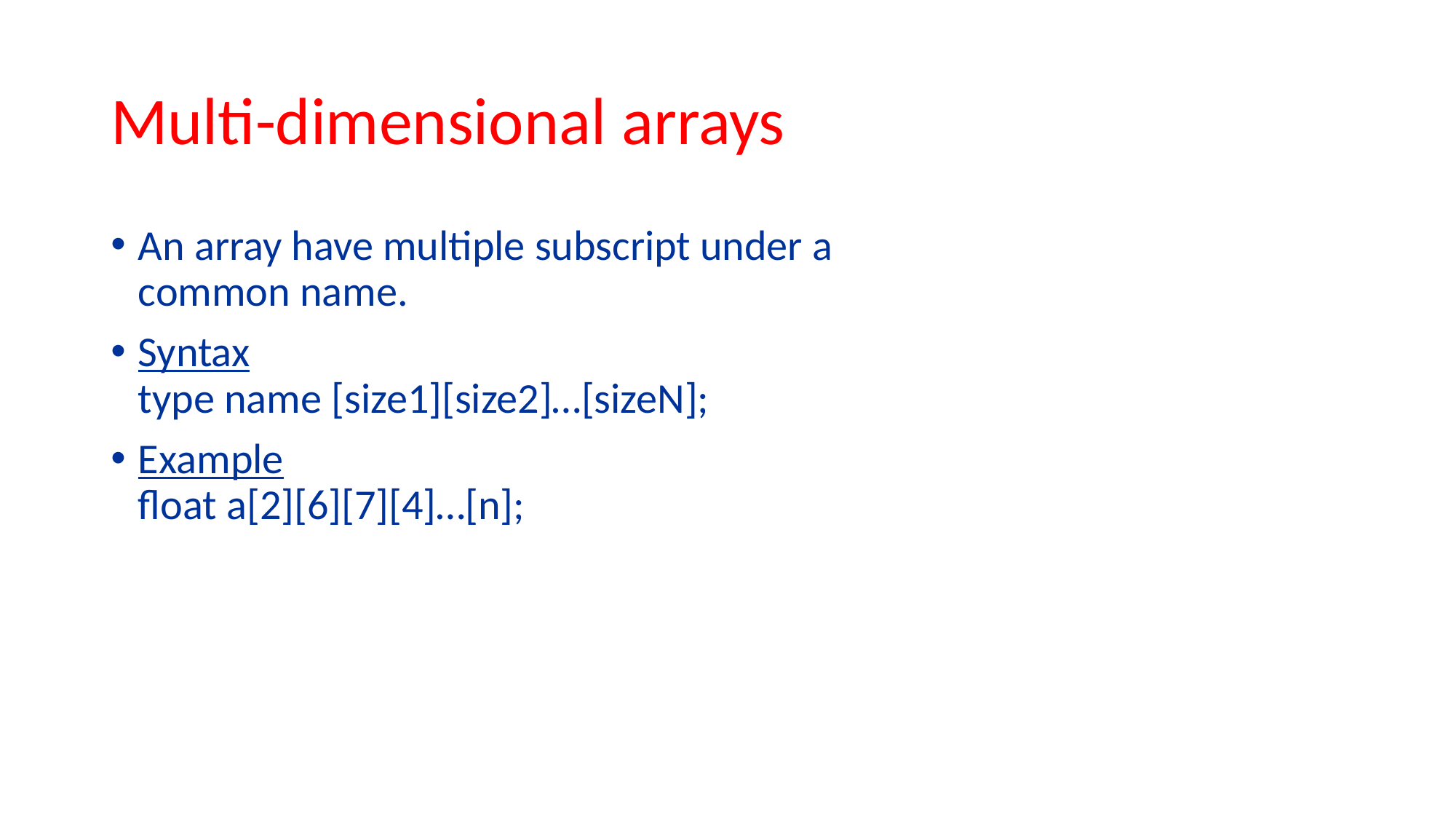

# Multi-dimensional arrays
An array have multiple subscript under a
common name.
Syntax
type name [size1][size2]…[sizeN];
Example
float a[2][6][7][4]…[n];